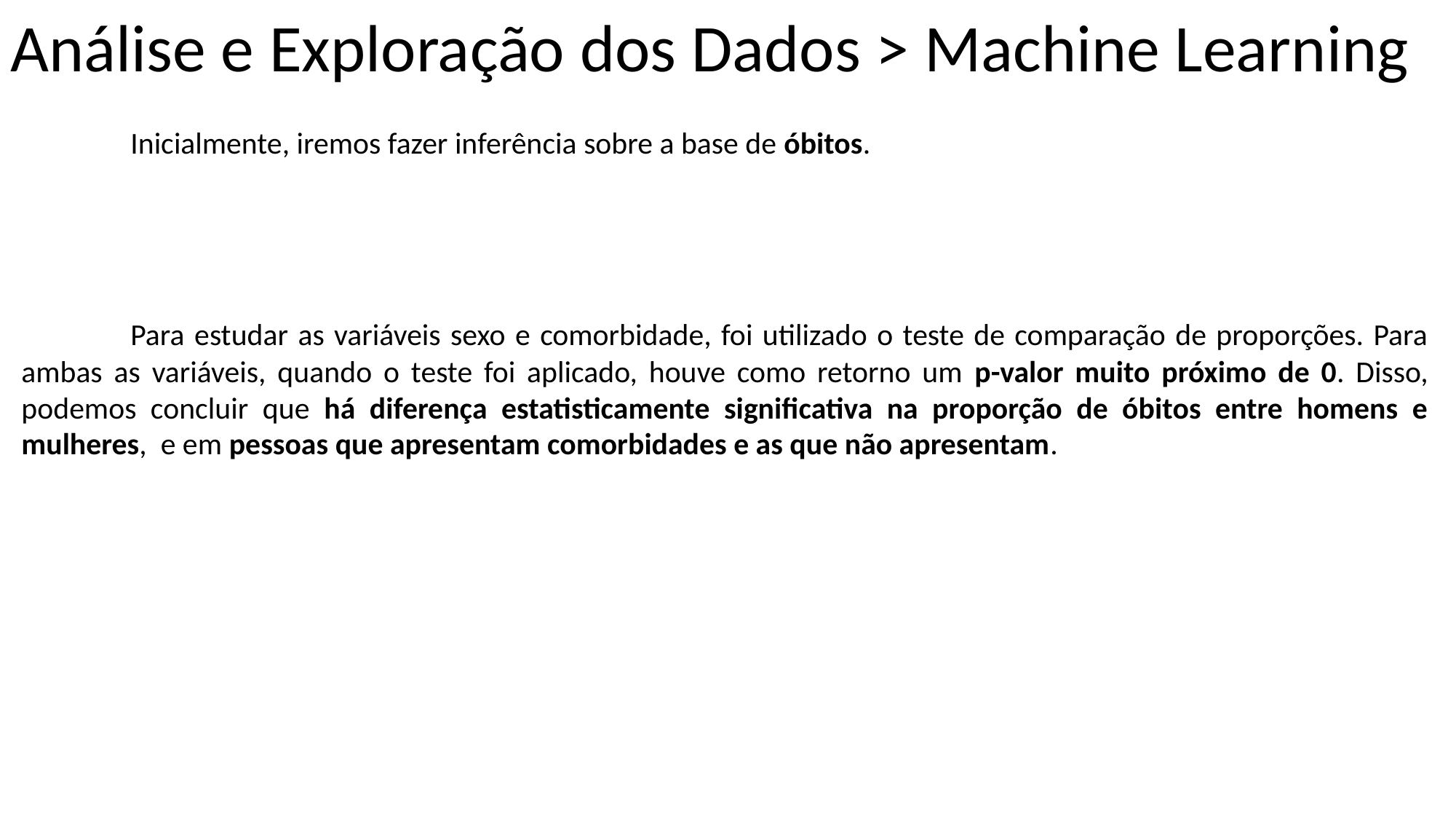

Análise e Exploração dos Dados > Machine Learning
	Inicialmente, iremos fazer inferência sobre a base de óbitos.
	Para estudar as variáveis sexo e comorbidade, foi utilizado o teste de comparação de proporções. Para ambas as variáveis, quando o teste foi aplicado, houve como retorno um p-valor muito próximo de 0. Disso, podemos concluir que há diferença estatisticamente significativa na proporção de óbitos entre homens e mulheres,  e em pessoas que apresentam comorbidades e as que não apresentam.